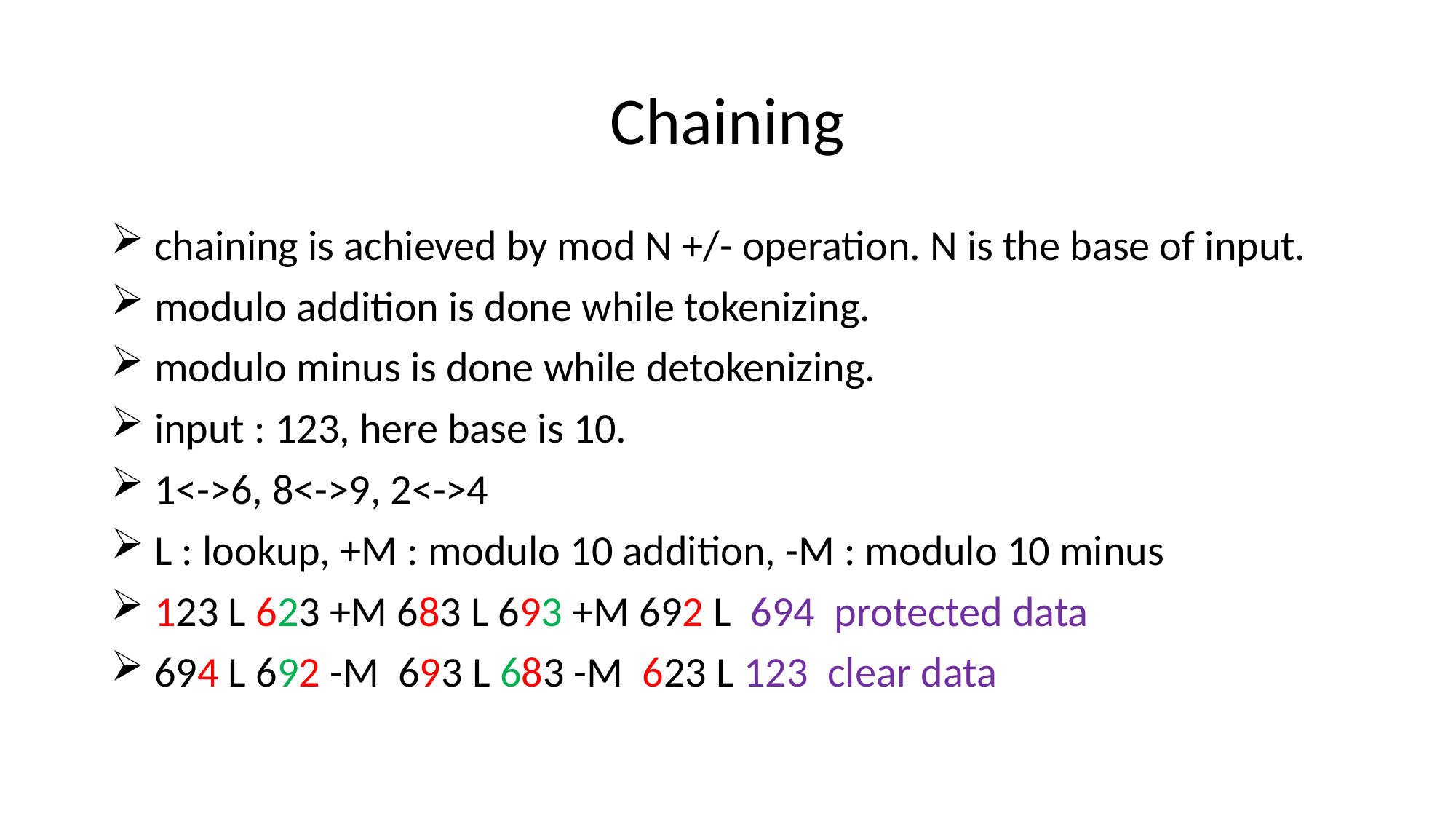

# Chaining
 chaining is achieved by mod N +/- operation. N is the base of input.
 modulo addition is done while tokenizing.
 modulo minus is done while detokenizing.
 input : 123, here base is 10.
 1<->6, 8<->9, 2<->4
 L : lookup, +M : modulo 10 addition, -M : modulo 10 minus
 123 L 623 +M 683 L 693 +M 692 L  694  protected data
 694 L 692 -M  693 L 683 -M  623 L 123  clear data